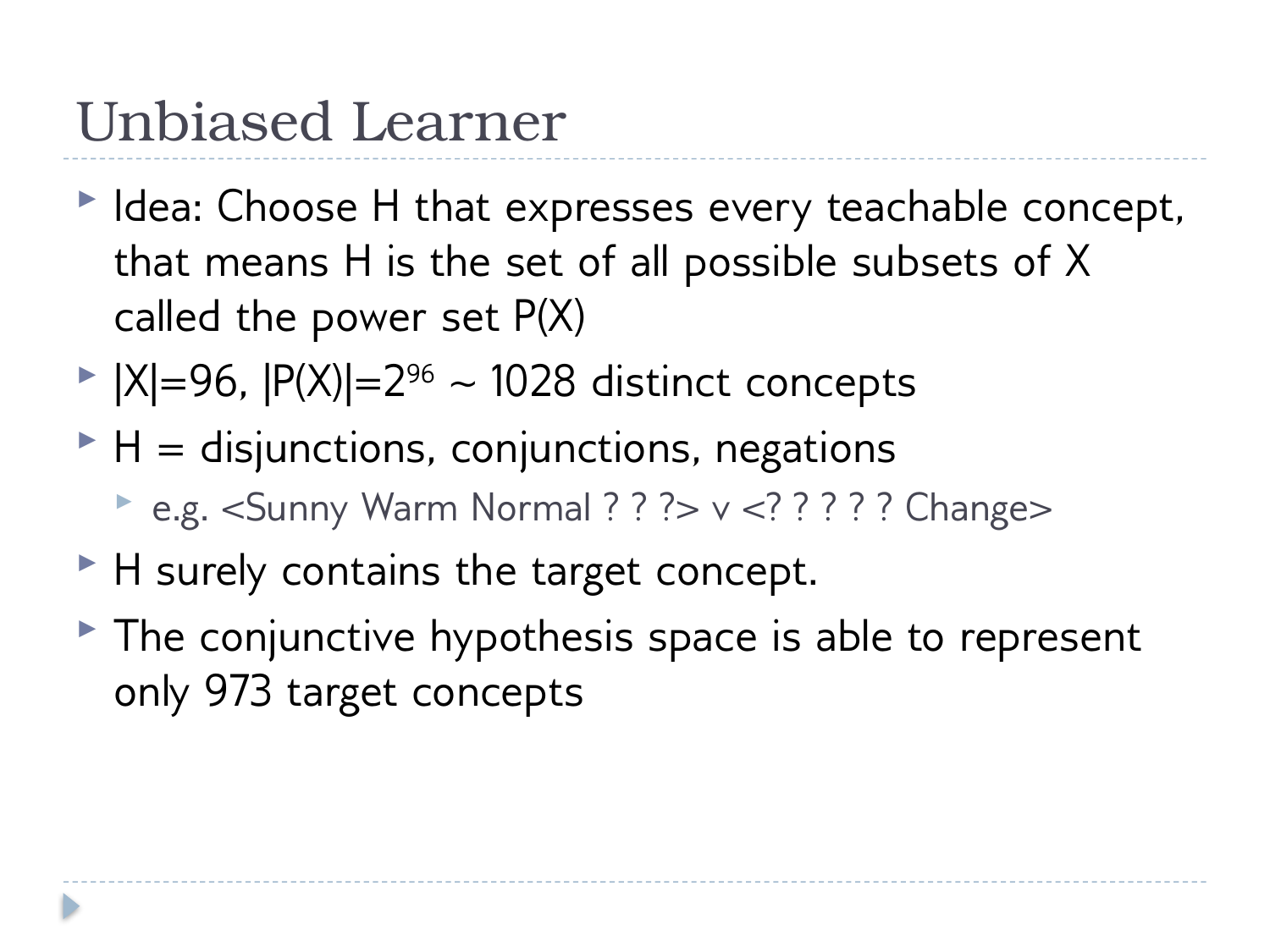

# Unbiased Learner
Idea: Choose H that expresses every teachable concept, that means H is the set of all possible subsets of X called the power set P(X)
|X|=96, |P(X)|=296 ~ 1028 distinct concepts
H = disjunctions, conjunctions, negations
e.g. <Sunny Warm Normal ? ? ?> v <? ? ? ? ? Change>
H surely contains the target concept.
The conjunctive hypothesis space is able to represent only 973 target concepts